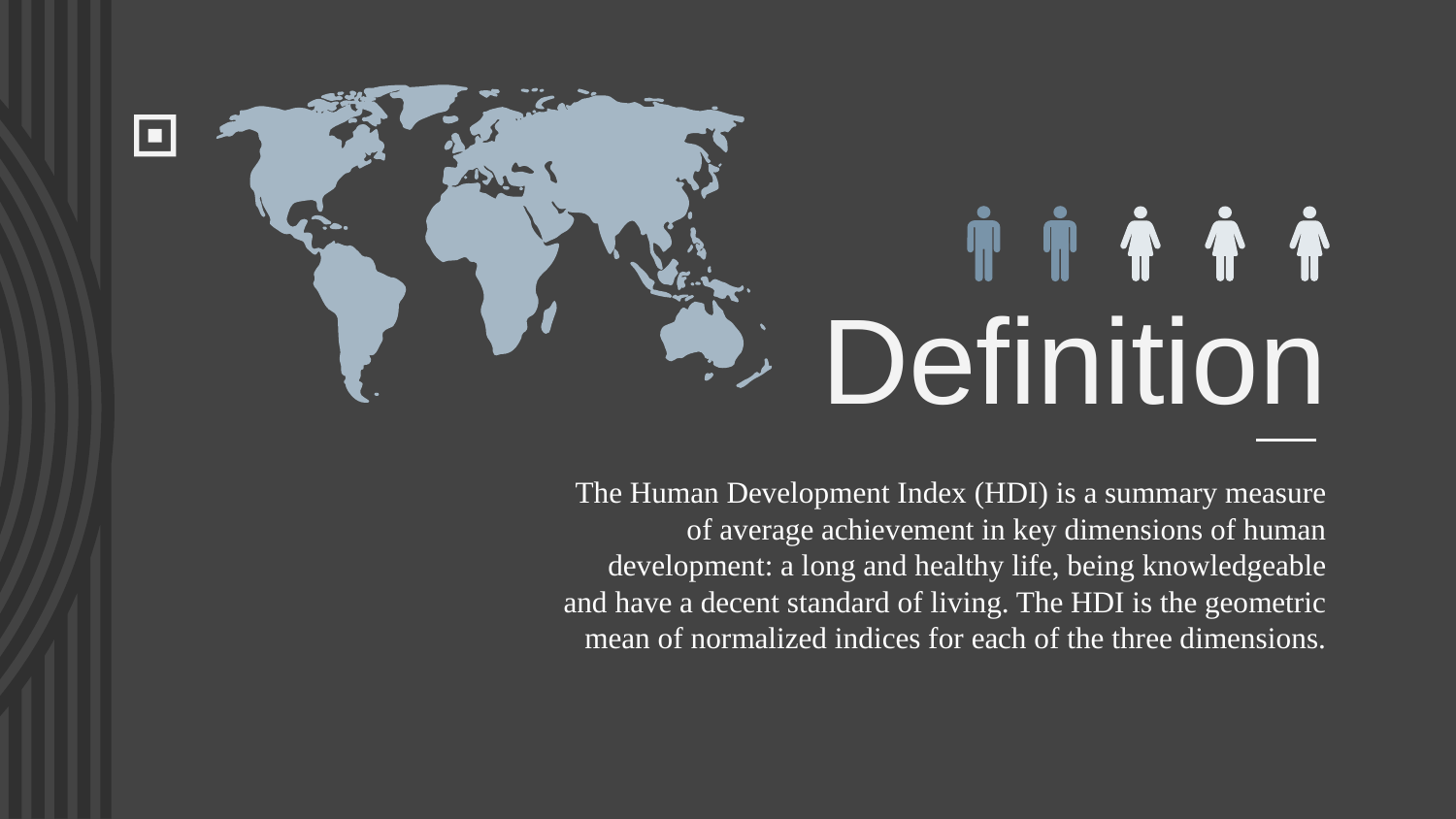

# Definition

The Human Development Index (HDI) is a summary measure of average achievement in key dimensions of human development: a long and healthy life, being knowledgeable and have a decent standard of living. The HDI is the geometric mean of normalized indices for each of the three dimensions.